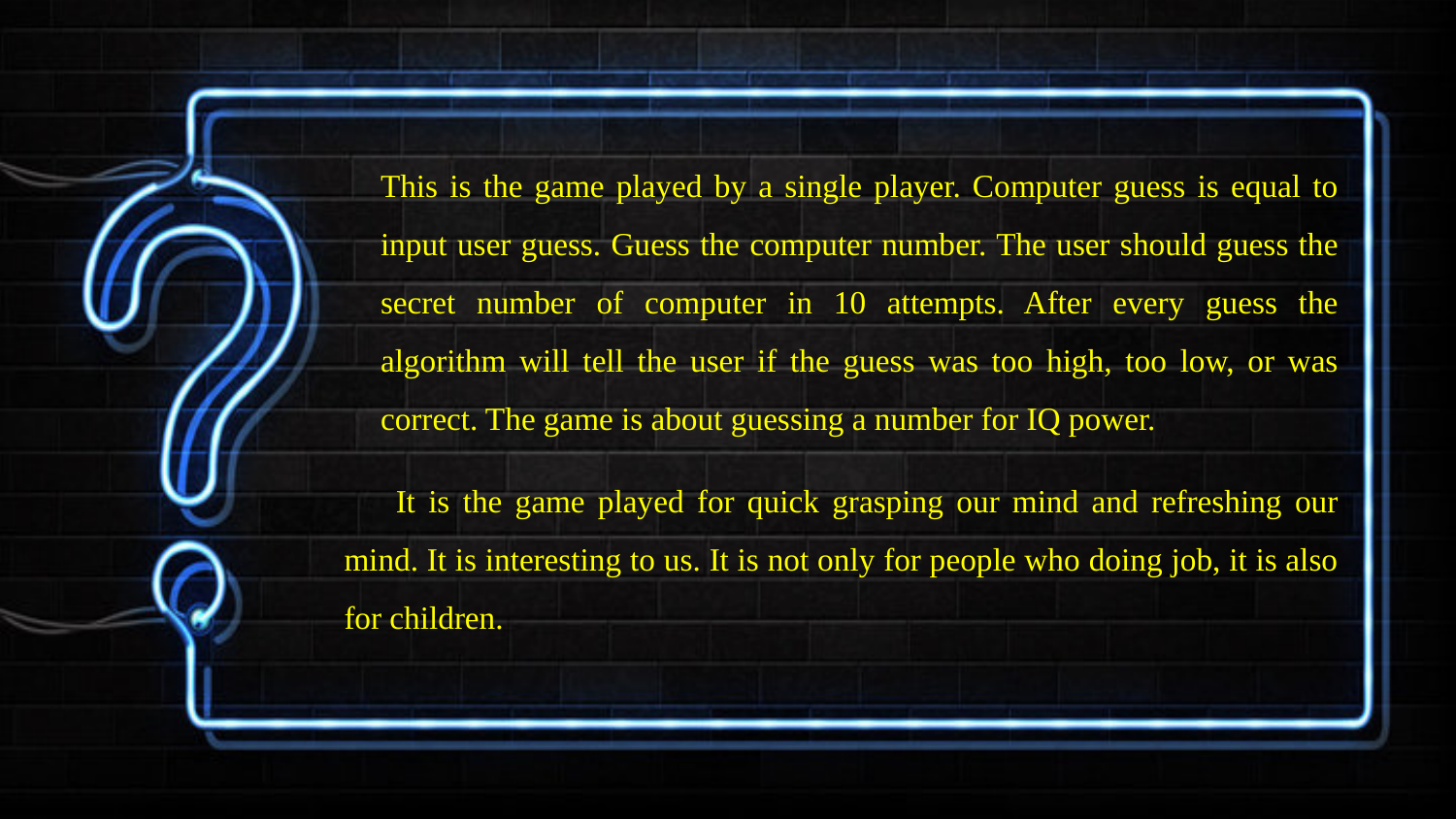

This is the game played by a single player. Computer guess is equal to input user guess. Guess the computer number. The user should guess the secret number of computer in 10 attempts. After every guess the algorithm will tell the user if the guess was too high, too low, or was correct. The game is about guessing a number for IQ power.
    It is the game played for quick grasping our mind and refreshing our mind. It is interesting to us. It is not only for people who doing job, it is also for children.